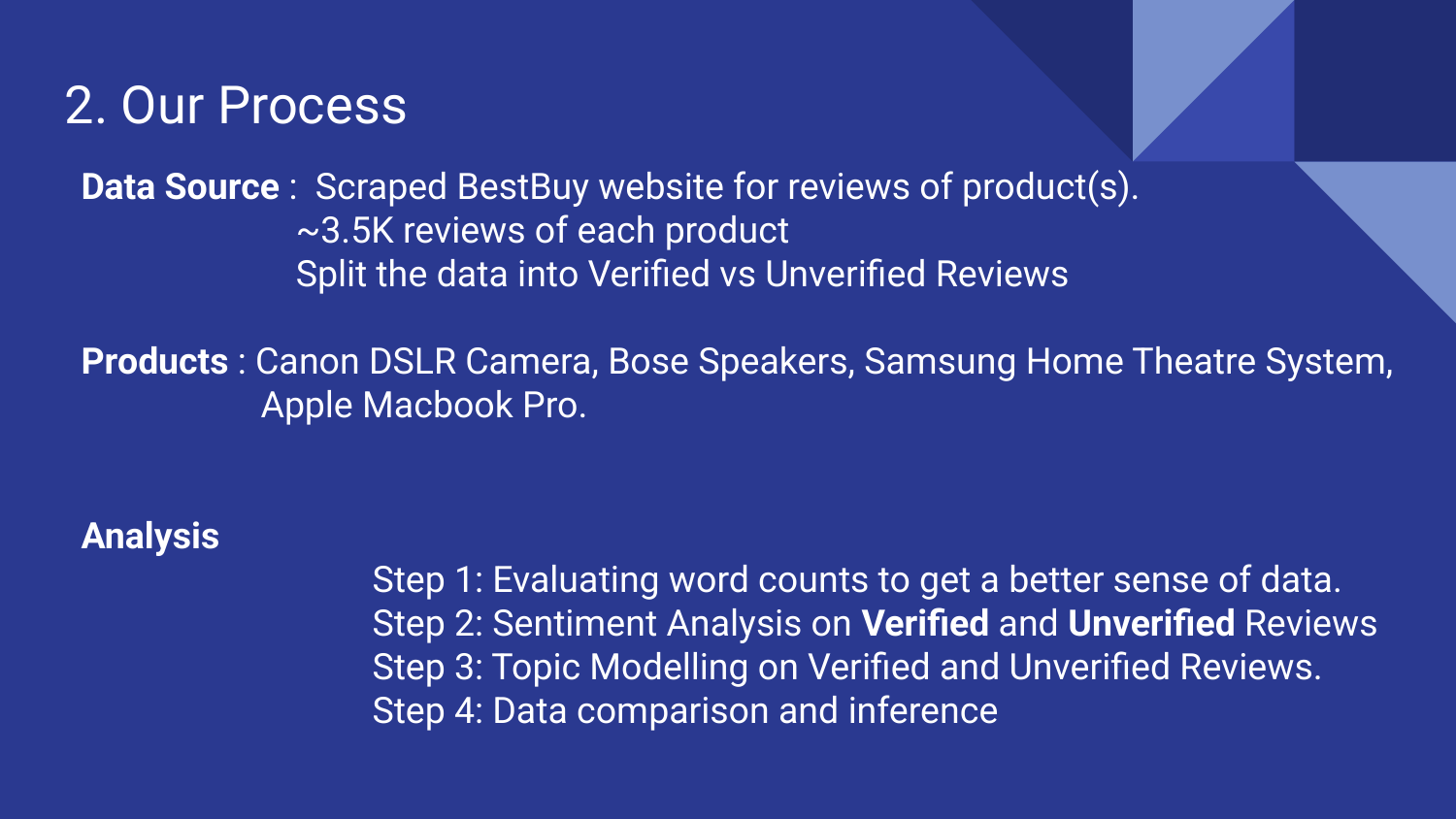

# 2. Our Process
Data Source :  Scraped BestBuy website for reviews of product(s).
                        ~3.5K reviews of each product
                        Split the data into Verified vs Unverified Reviews

Products : Canon DSLR Camera, Bose Speakers, Samsung Home Theatre System,
                    Apple Macbook Pro.

Analysis
        		Step 1: Evaluating word counts to get a better sense of data.
		Step 2: Sentiment Analysis on Verified and Unverified Reviews
		Step 3: Topic Modelling on Verified and Unverified Reviews.
		Step 4: Data comparison and inference